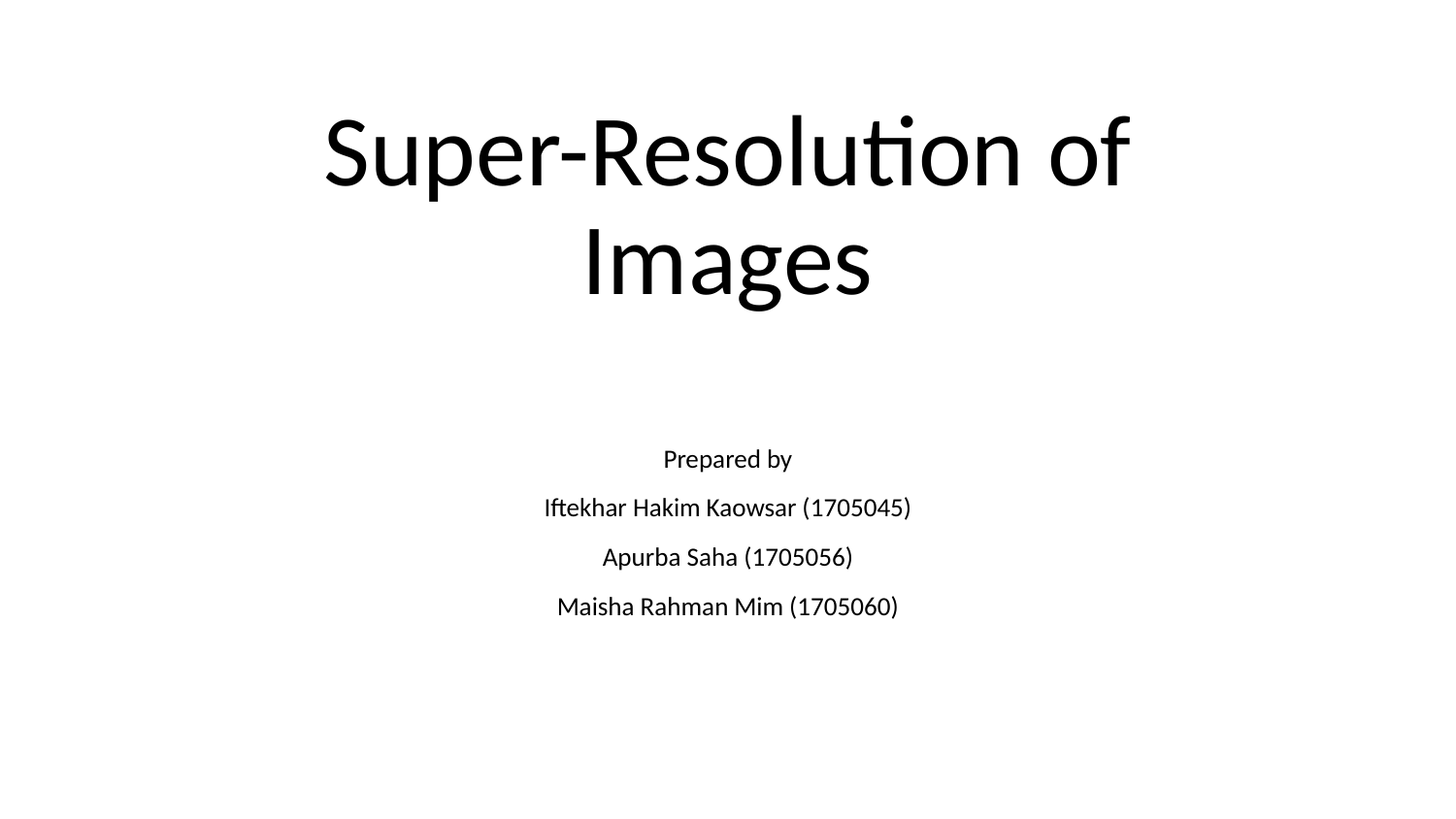

# Super-Resolution of Images
Prepared by
Iftekhar Hakim Kaowsar (1705045)
Apurba Saha (1705056)
Maisha Rahman Mim (1705060)